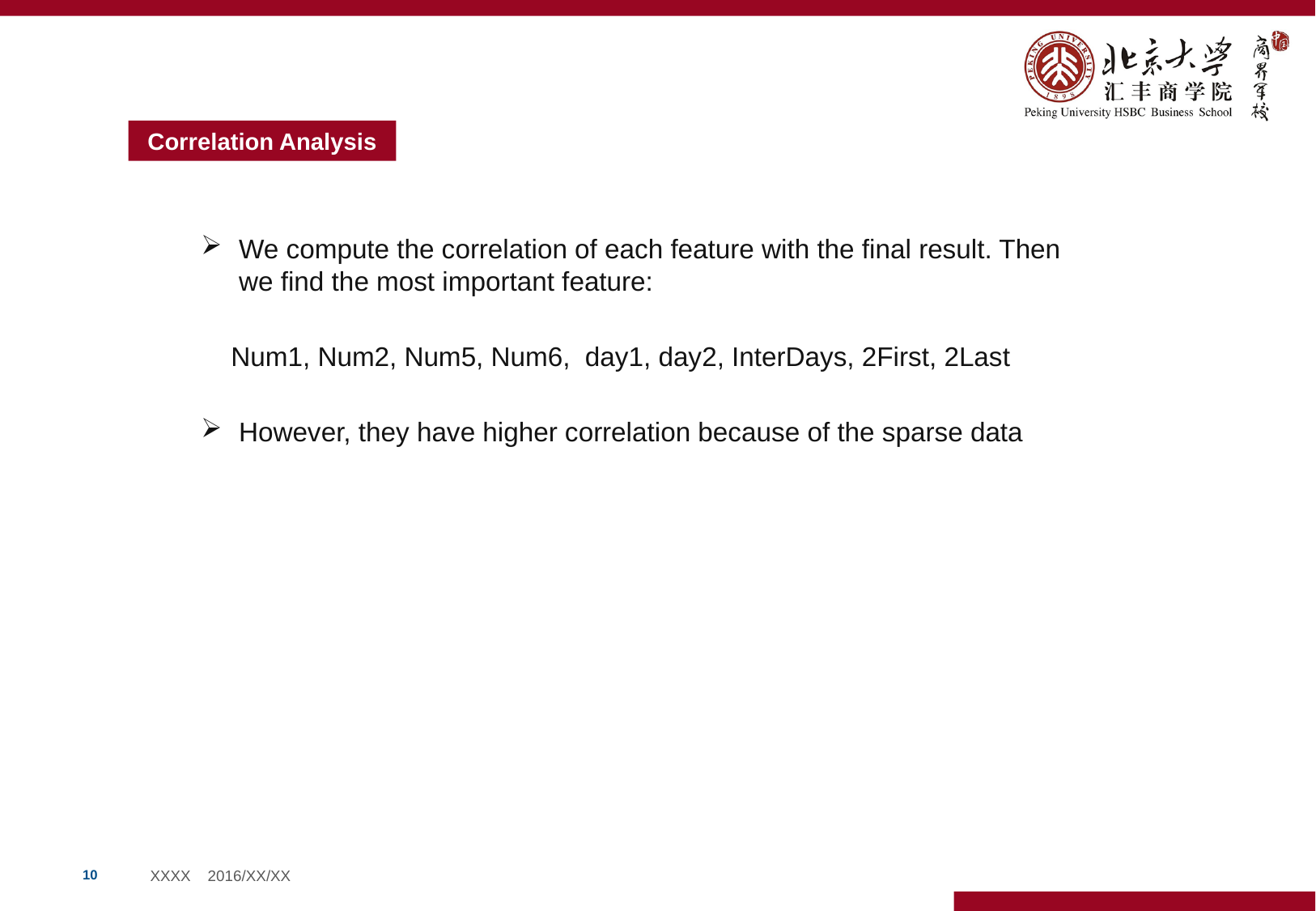

Correlation Analysis
We compute the correlation of each feature with the final result. Then we find the most important feature:

    Num1, Num2, Num5, Num6,  day1, day2, InterDays, 2First, 2Last

However, they have higher correlation because of the sparse data

10